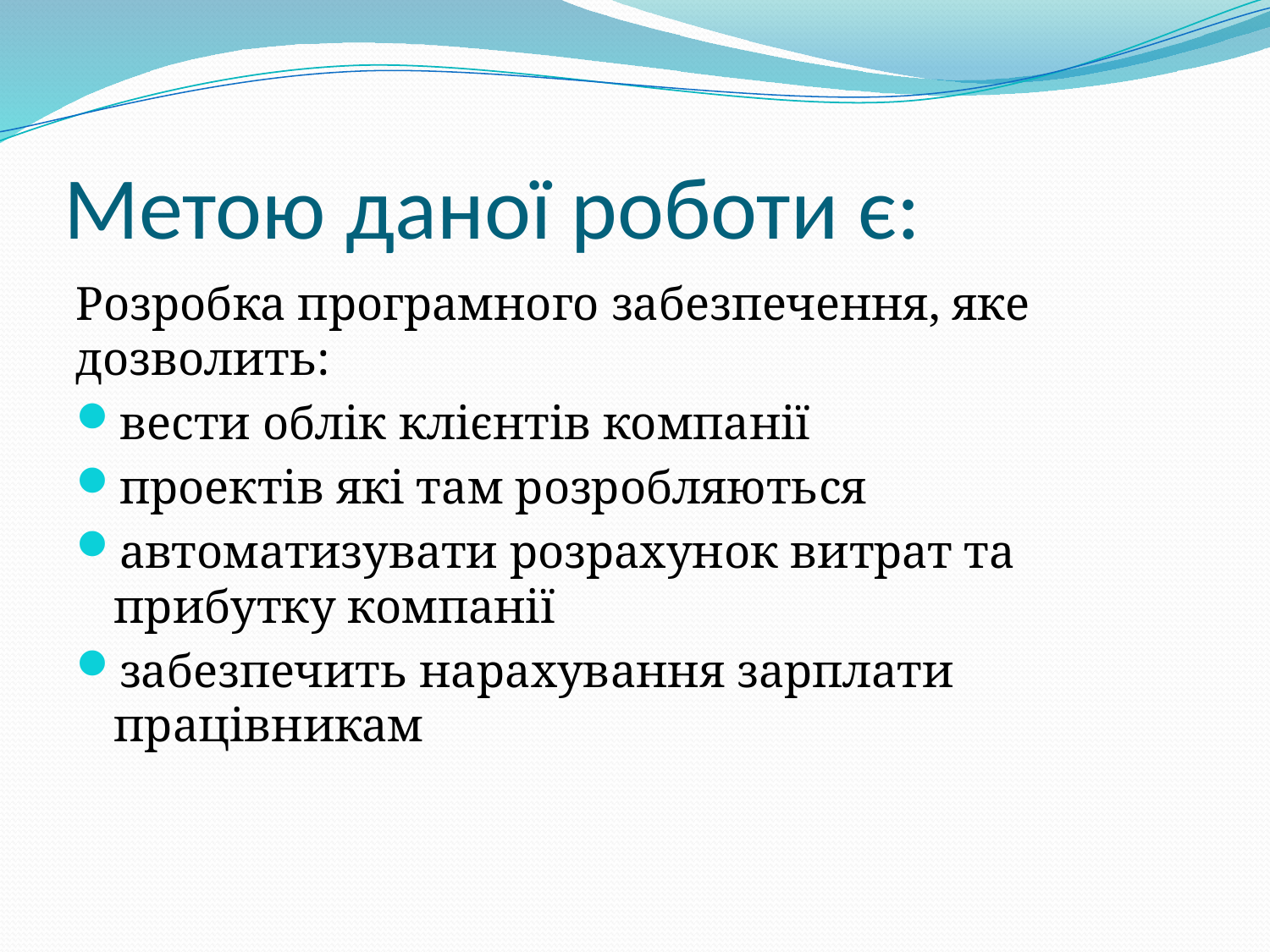

# Метою даної роботи є:
Розробка програмного забезпечення, яке дозволить:
вести облік клієнтів компанії
проектів які там розробляються
автоматизувати розрахунок витрат та прибутку компанії
забезпечить нарахування зарплати працівникам